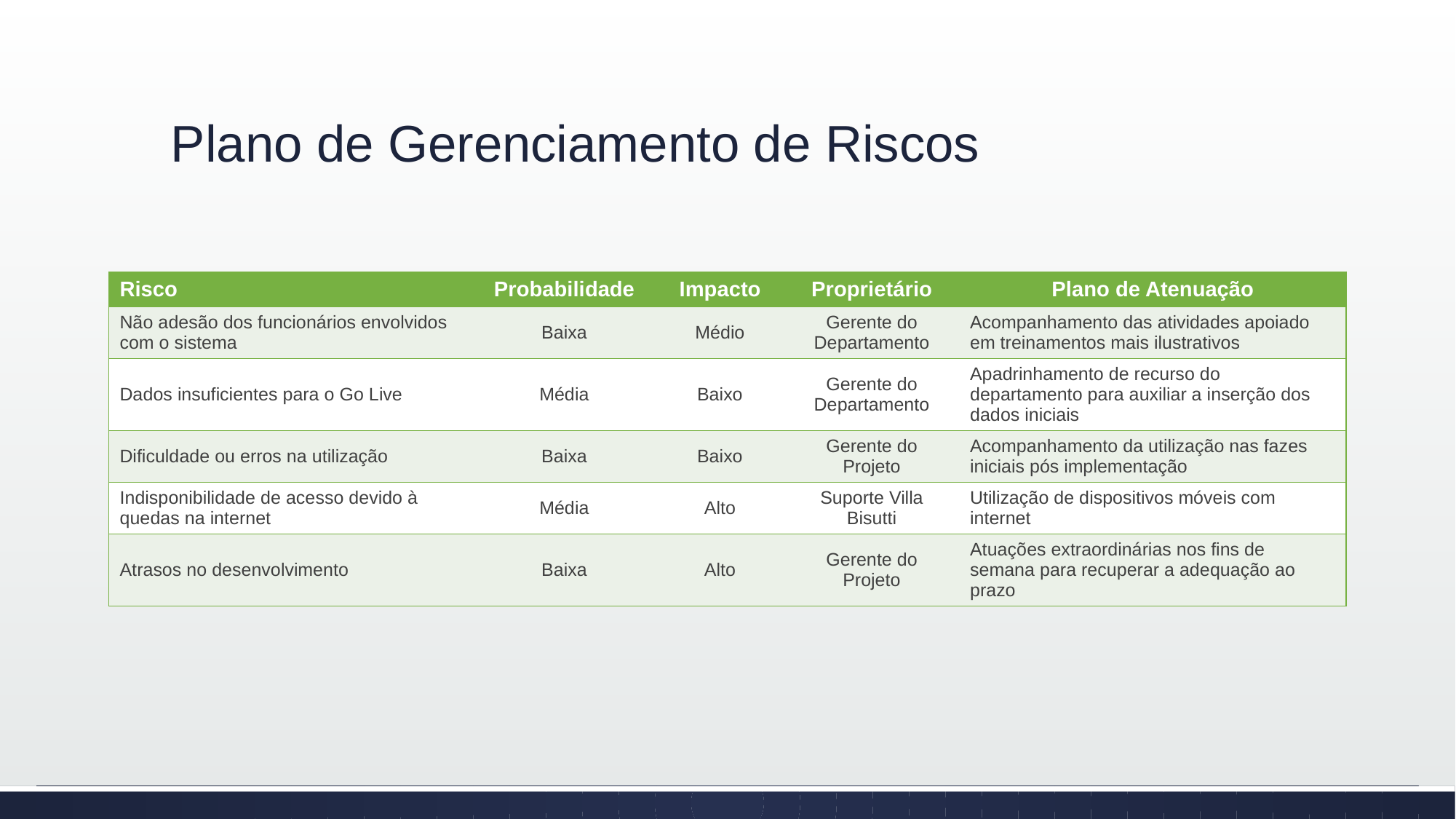

# Plano de Gerenciamento de Riscos
| Risco | Probabilidade | Impacto | Proprietário | Plano de Atenuação |
| --- | --- | --- | --- | --- |
| Não adesão dos funcionários envolvidos com o sistema | Baixa | Médio | Gerente do Departamento | Acompanhamento das atividades apoiado em treinamentos mais ilustrativos |
| Dados insuficientes para o Go Live | Média | Baixo | Gerente do Departamento | Apadrinhamento de recurso do departamento para auxiliar a inserção dos dados iniciais |
| Dificuldade ou erros na utilização | Baixa | Baixo | Gerente do Projeto | Acompanhamento da utilização nas fazes iniciais pós implementação |
| Indisponibilidade de acesso devido à quedas na internet | Média | Alto | Suporte Villa Bisutti | Utilização de dispositivos móveis com internet |
| Atrasos no desenvolvimento | Baixa | Alto | Gerente do Projeto | Atuações extraordinárias nos fins de semana para recuperar a adequação ao prazo |